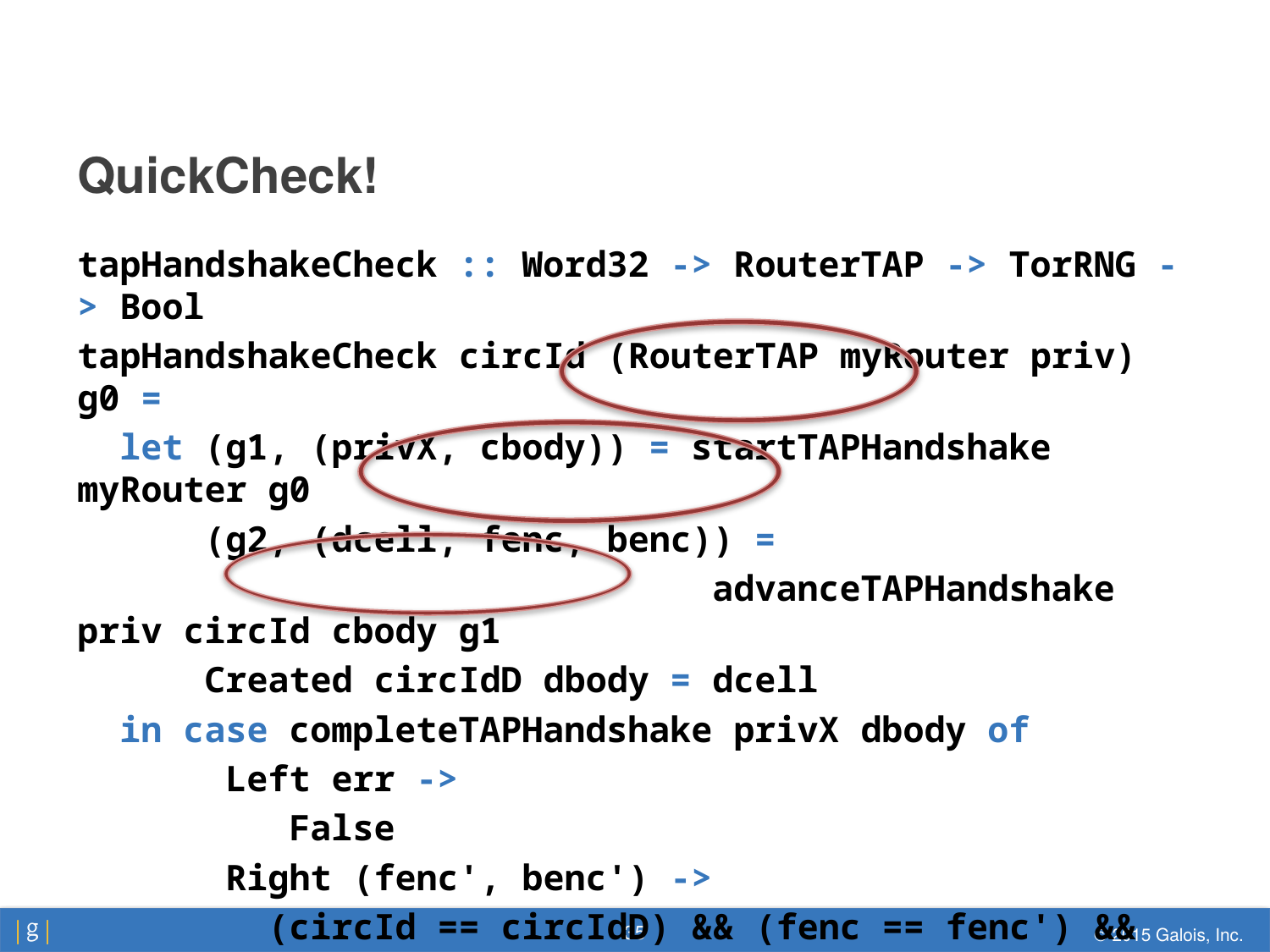

# QuickCheck!
tapHandshakeCheck :: Word32 -> RouterTAP -> TorRNG -> Bool
tapHandshakeCheck circId (RouterTAP myRouter priv) g0 =
  let (g1, (privX, cbody)) = startTAPHandshake myRouter g0
      (g2, (dcell, fenc, benc)) =
					advanceTAPHandshake priv circId cbody g1
      Created circIdD dbody = dcell
  in case completeTAPHandshake privX dbody of
       Left err ->
          False
       Right (fenc', benc') ->
         (circId == circIdD) && (fenc == fenc') &&
         (benc == benc')